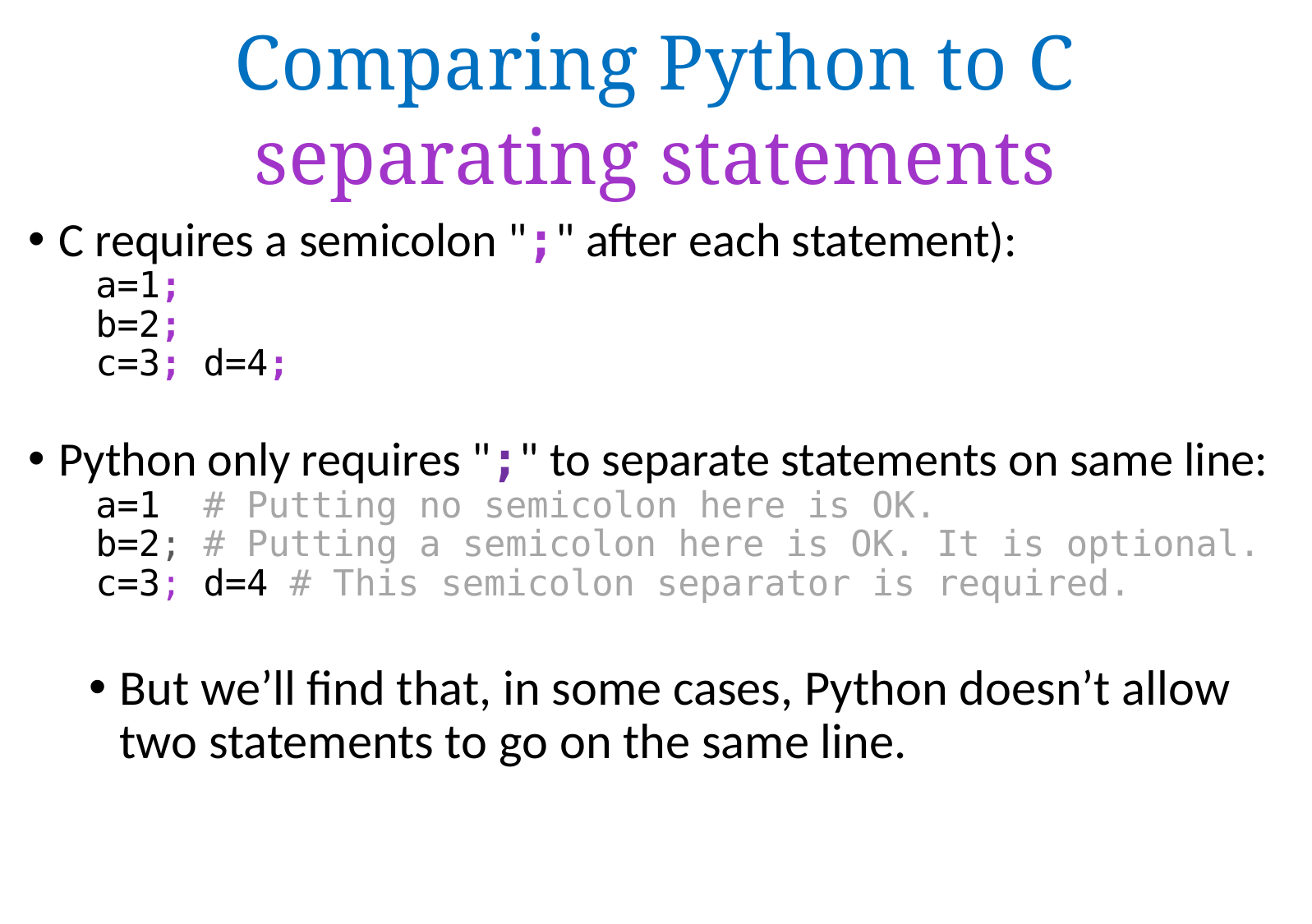

Comparing Python to C

separating statements
Comparing Python to C
C requires a semicolon ";" after each statement):
	 a=1;
	 b=2;
	 c=3; d=4;

Python only requires ";" to separate statements on same line:
	 a=1  # Putting no semicolon here is OK.
	 b=2; # Putting a semicolon here is OK. It is optional.
	 c=3; d=4 # This semicolon separator is required.

But we’ll find that, in some cases, Python doesn’t allow two statements to go on the same line.